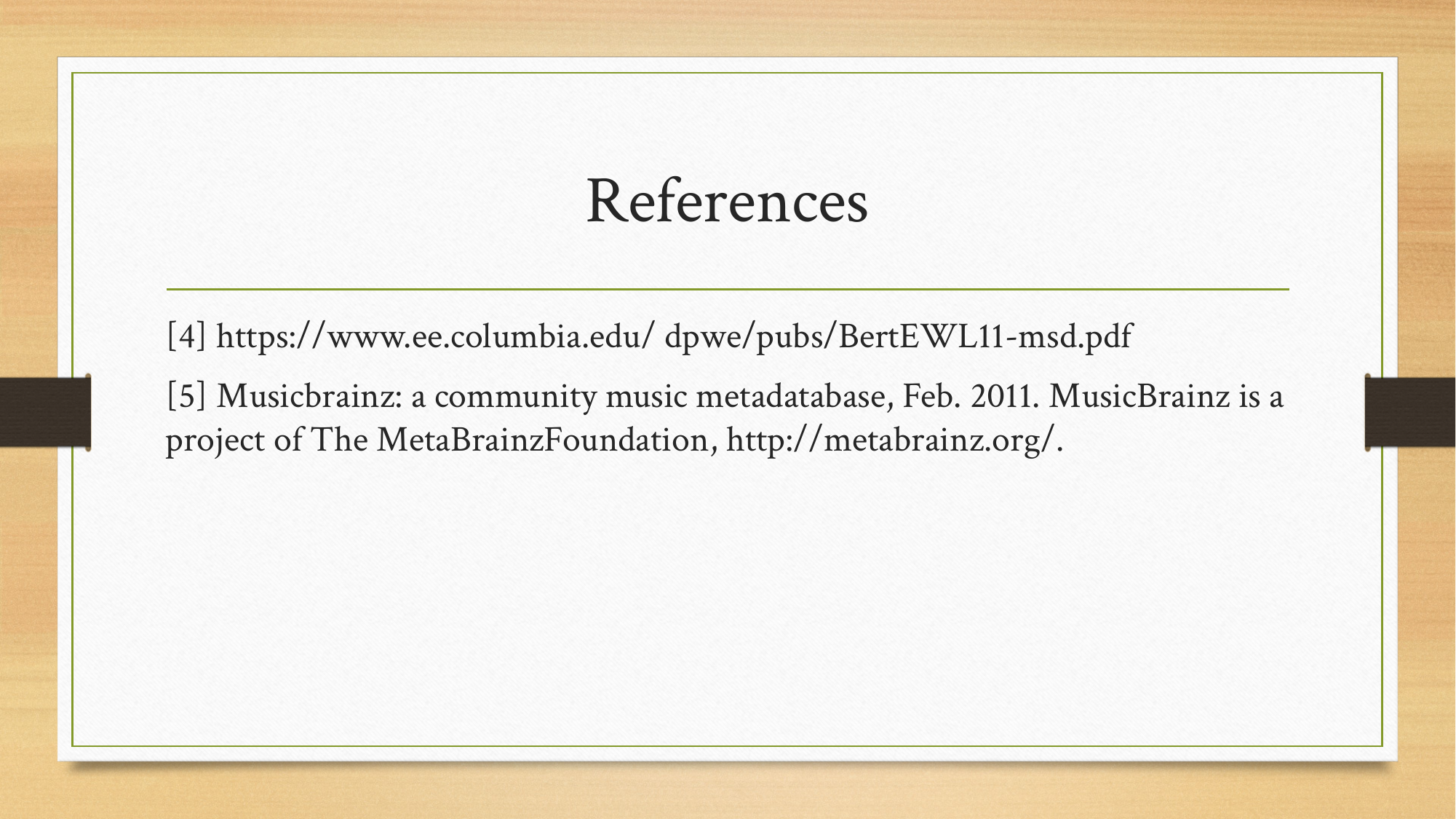

# References
[4] https://www.ee.columbia.edu/ dpwe/pubs/BertEWL11-msd.pdf
[5] Musicbrainz: a community music metadatabase, Feb. 2011. MusicBrainz is a project of The MetaBrainzFoundation, http://metabrainz.org/.